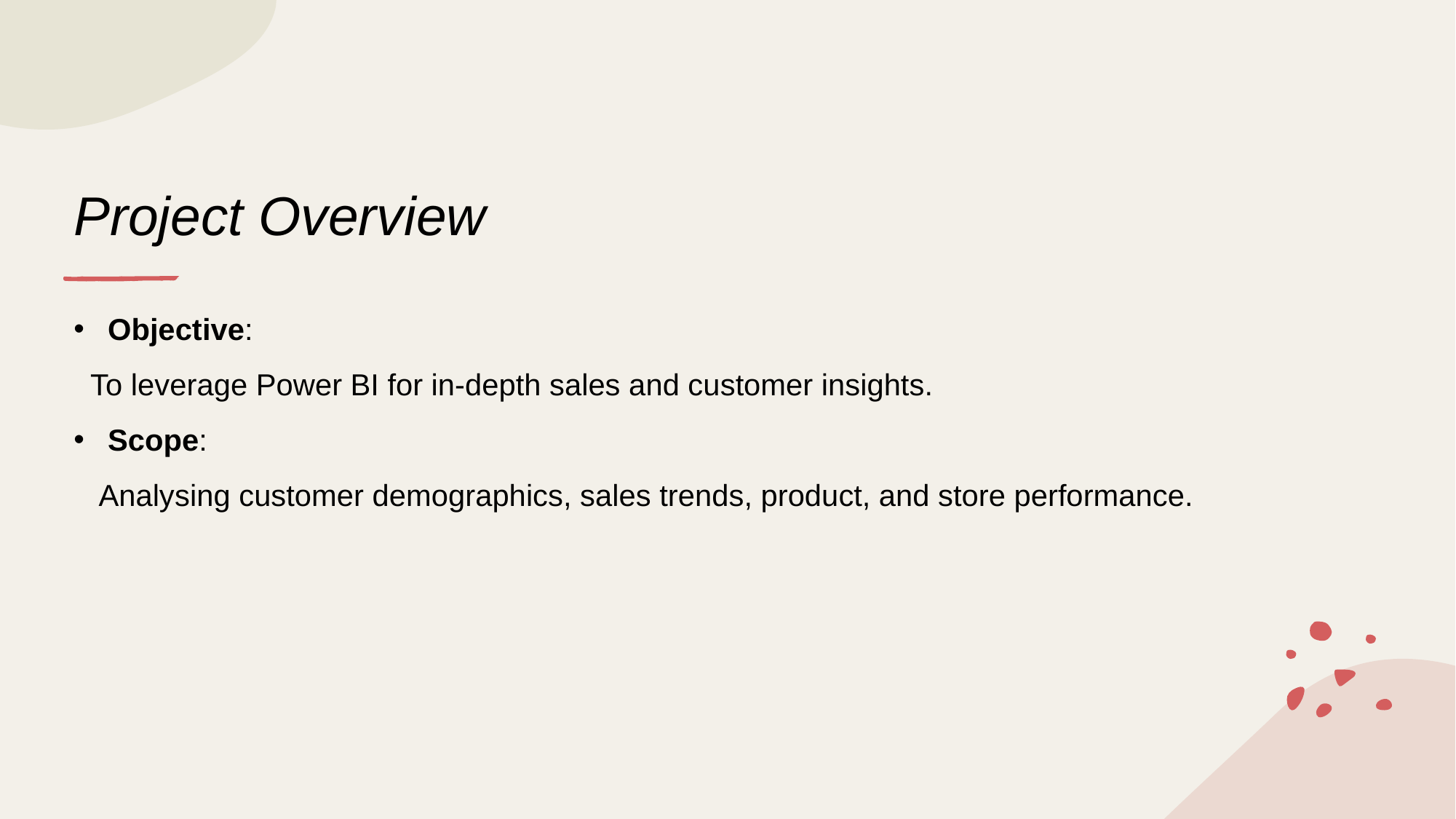

# Project Overview
Objective:
  To leverage Power BI for in-depth sales and customer insights.
Scope:
   Analysing customer demographics, sales trends, product, and store performance.